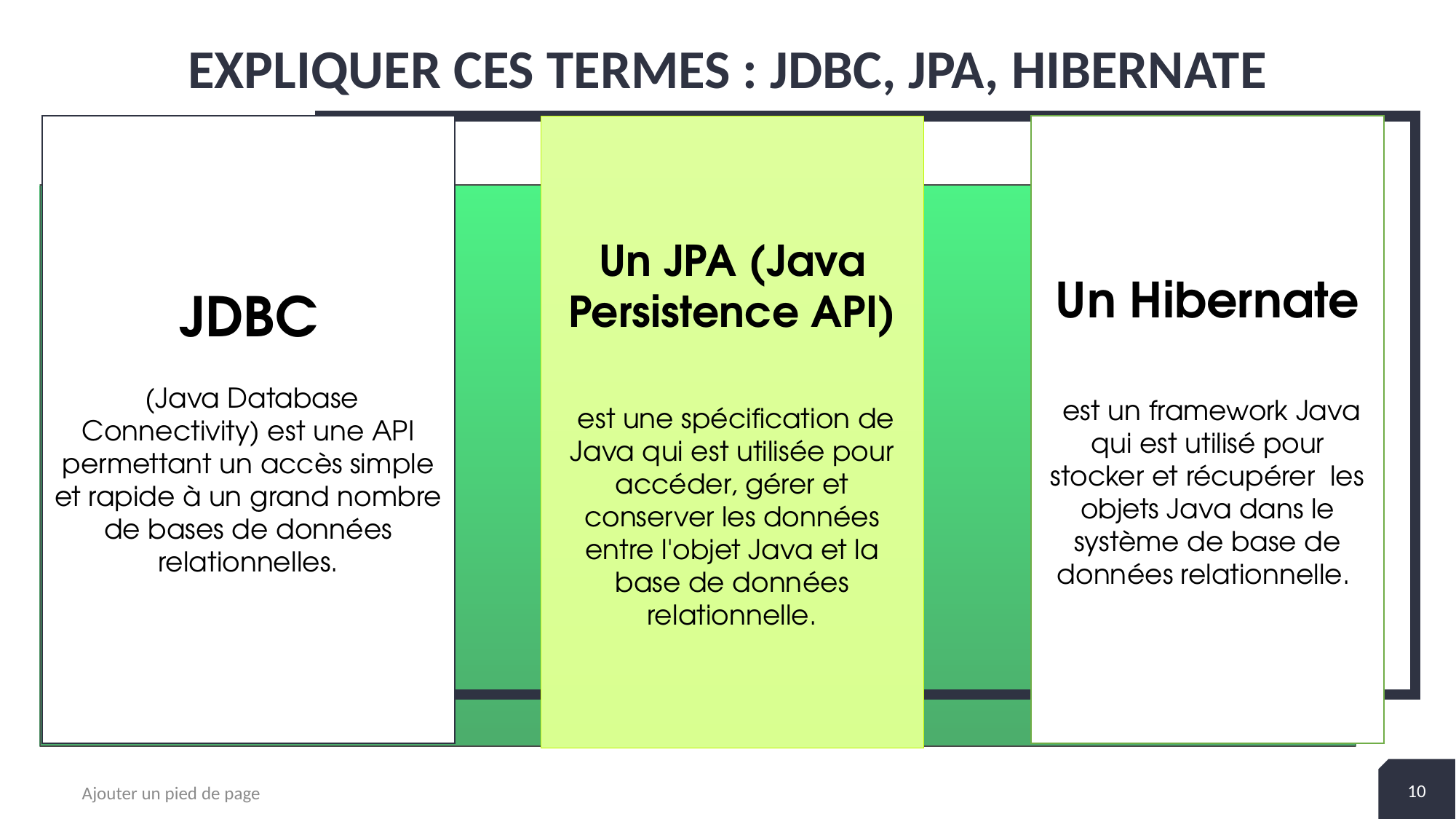

# Expliquer ces termes : JDBC, JPA, Hibernate
JDBC

 (Java Database Connectivity) est une API permettant un accès simple et rapide à un grand nombre de bases de données relationnelles.

Un JPA (Java Persistence API)

 est une spécification de Java qui est utilisée pour accéder, gérer et conserver les données entre l'objet Java et la base de données relationnelle.
Un Hibernate

 est un framework Java qui est utilisé pour stocker et récupérer  les objets Java dans le système de base de données relationnelle.
10
Ajouter un pied de page